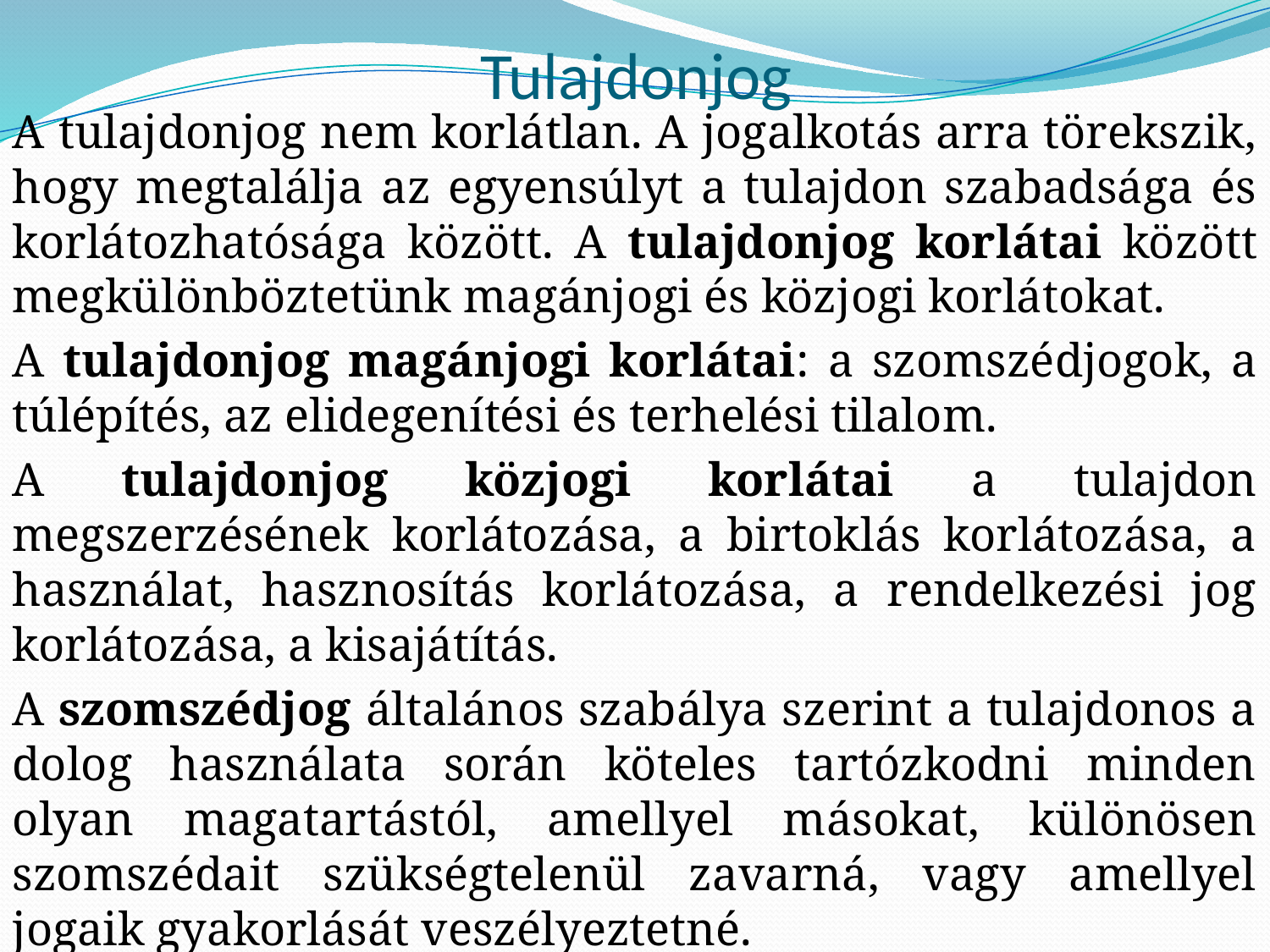

# Tulajdonjog
A tulajdonjog nem korlátlan. A jogalkotás arra törekszik, hogy megtalálja az egyensúlyt a tulajdon szabadsága és korlátozhatósága között. A tulajdonjog korlátai között megkülönböztetünk magánjogi és közjogi korlátokat.
A tulajdonjog magánjogi korlátai: a szomszédjogok, a túlépítés, az elidegenítési és terhelési tilalom.
A tulajdonjog közjogi korlátai a tulajdon megszerzésének korlátozása, a birtoklás korlátozása, a használat, hasznosítás korlátozása, a rendelkezési jog korlátozása, a kisajátítás.
A szomszédjog általános szabálya szerint a tulajdonos a dolog használata során köteles tartózkodni minden olyan magatartástól, amellyel másokat, különösen szomszédait szükségtelenül zavarná, vagy amellyel jogaik gyakorlását veszélyeztetné.